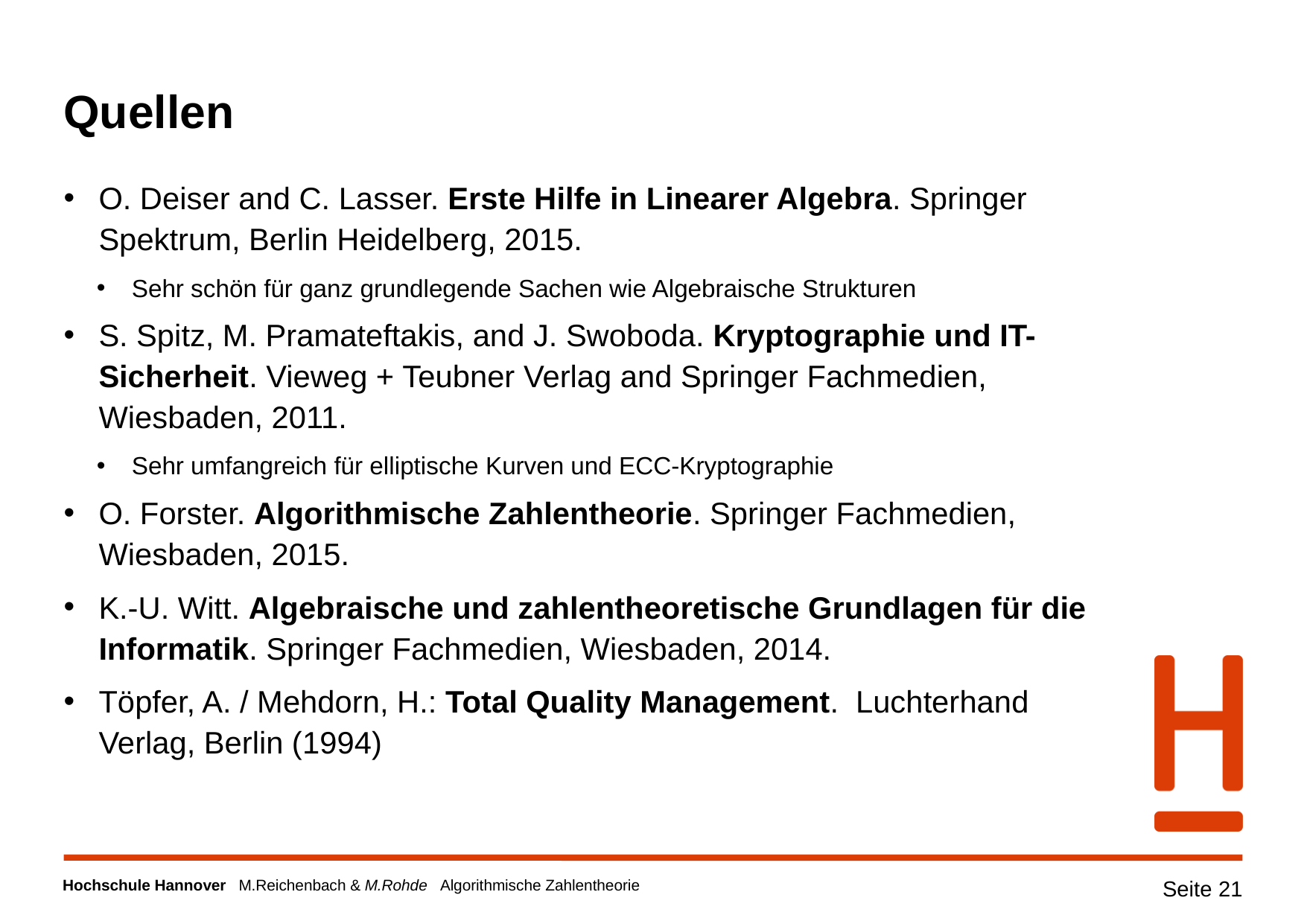

# Quellen
O. Deiser and C. Lasser. Erste Hilfe in Linearer Algebra. Springer Spektrum, Berlin Heidelberg, 2015.
Sehr schön für ganz grundlegende Sachen wie Algebraische Strukturen
S. Spitz, M. Pramateftakis, and J. Swoboda. Kryptographie und IT-Sicherheit. Vieweg + Teubner Verlag and Springer Fachmedien, Wiesbaden, 2011.
Sehr umfangreich für elliptische Kurven und ECC-Kryptographie
O. Forster. Algorithmische Zahlentheorie. Springer Fachmedien, Wiesbaden, 2015.
K.-U. Witt. Algebraische und zahlentheoretische Grundlagen für die Informatik. Springer Fachmedien, Wiesbaden, 2014.
Töpfer, A. / Mehdorn, H.: Total Quality Management.  Luchterhand Verlag, Berlin (1994)

Seite 21